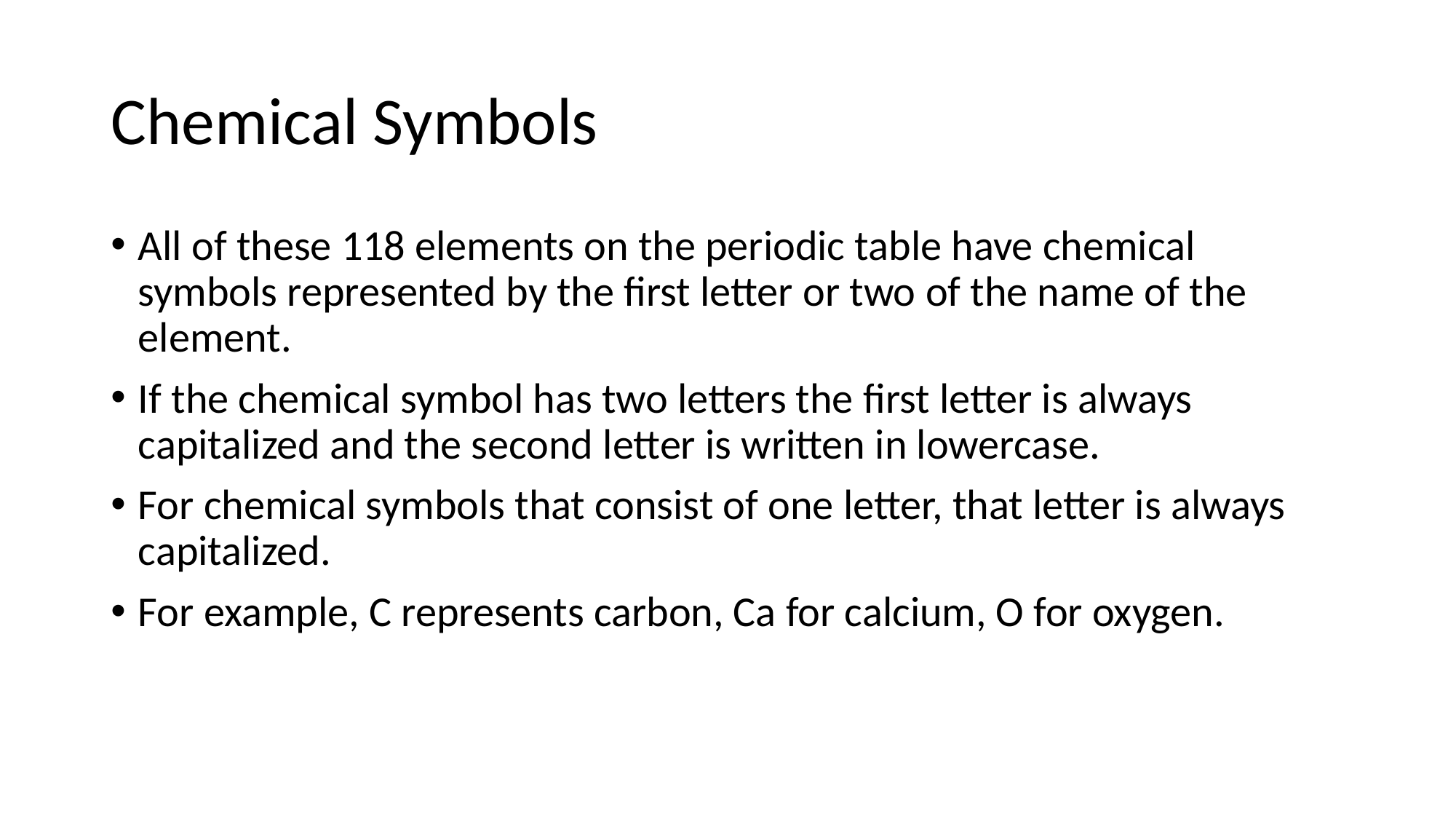

# Chemical Symbols
All of these 118 elements on the periodic table have chemical symbols represented by the first letter or two of the name of the element.
If the chemical symbol has two letters the first letter is always capitalized and the second letter is written in lowercase.
For chemical symbols that consist of one letter, that letter is always capitalized.
For example, C represents carbon, Ca for calcium, O for oxygen.